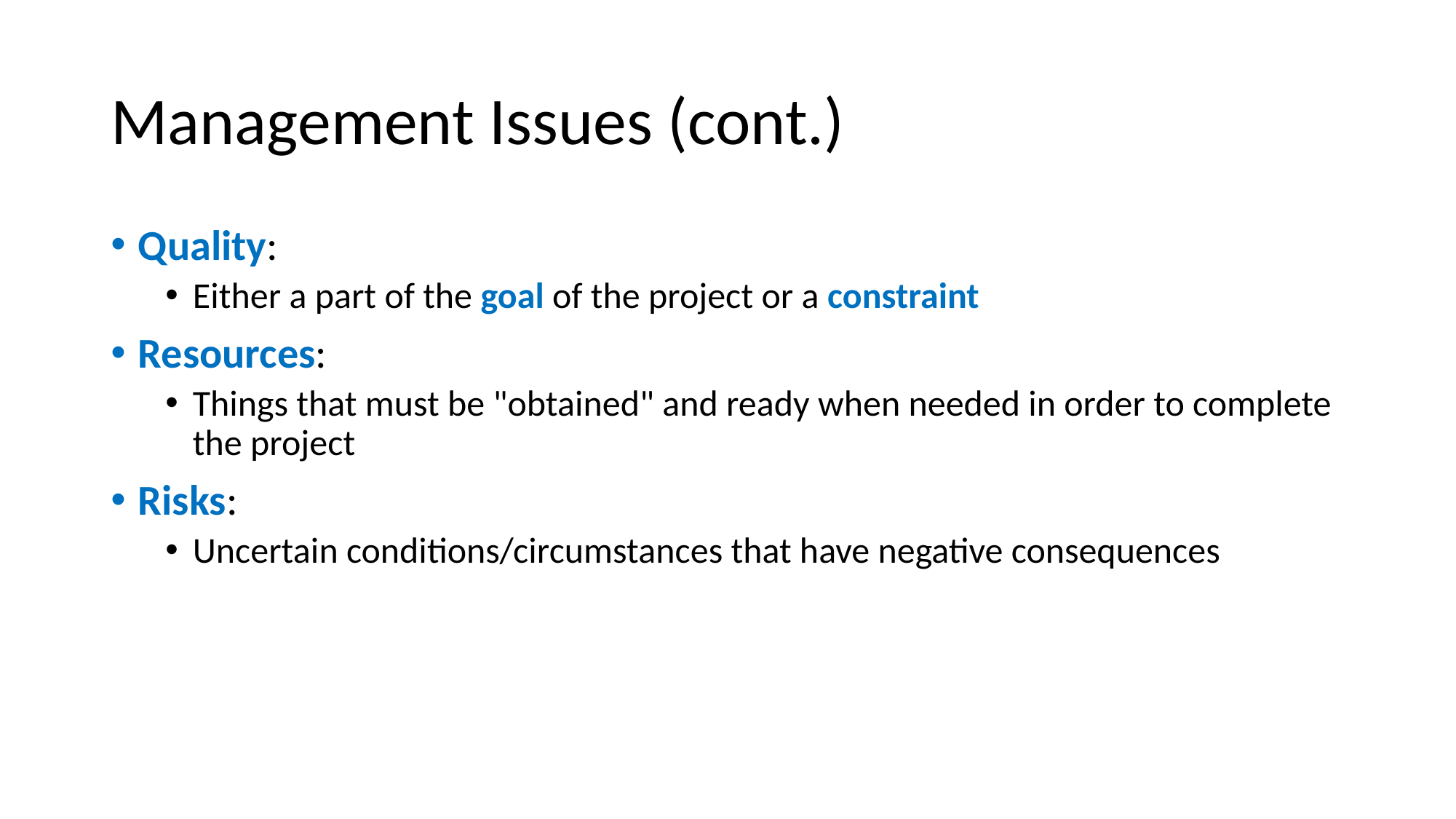

# Management Issues (cont.)
Quality:
Either a part of the goal of the project or a constraint
Resources:
Things that must be "obtained" and ready when needed in order to complete the project
Risks:
Uncertain conditions/circumstances that have negative consequences